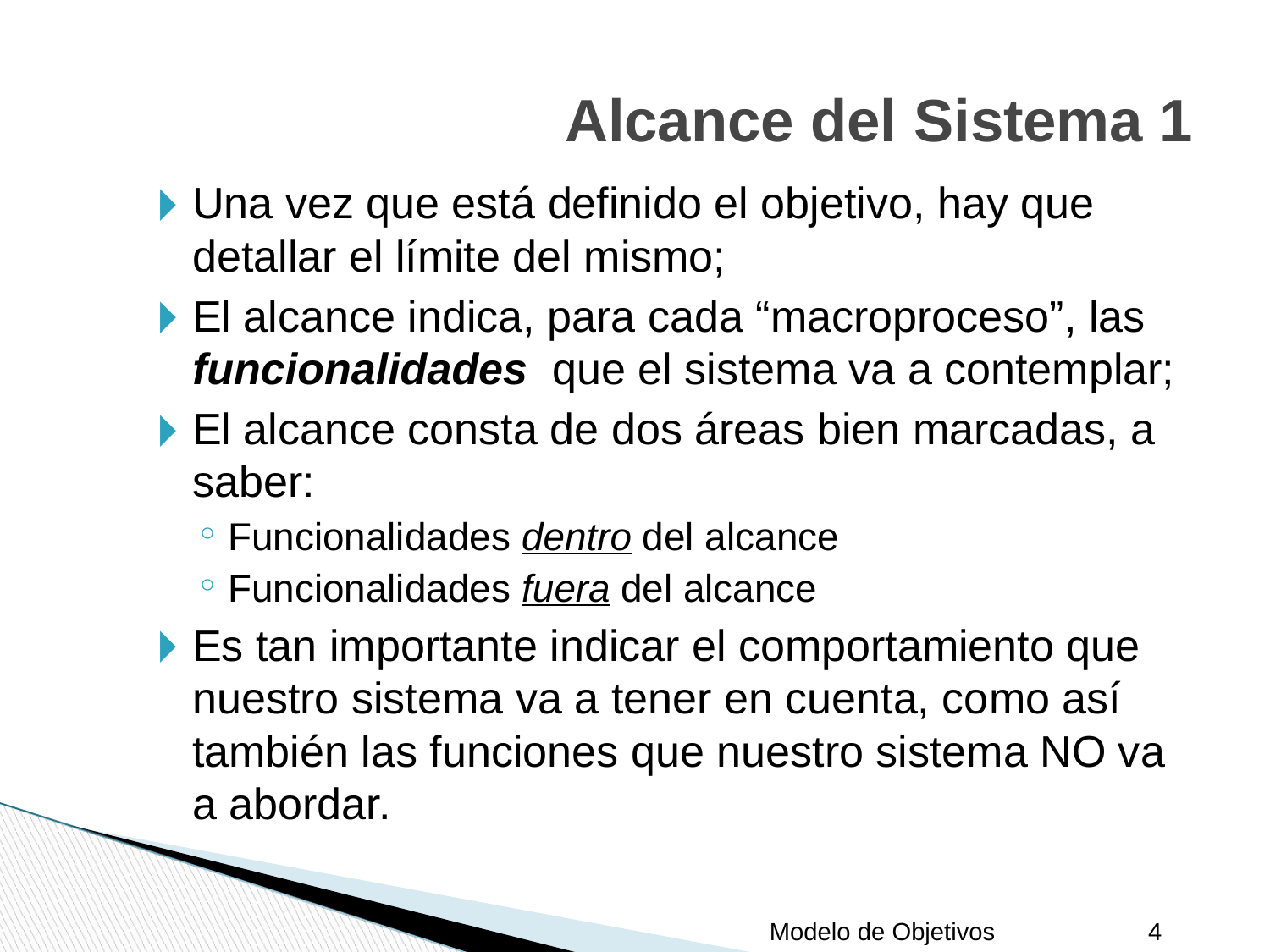

Alcance del Sistema 1
Una vez que está definido el objetivo, hay que detallar el límite del mismo;
El alcance indica, para cada “macroproceso”, las funcionalidades  que el sistema va a contemplar;
El alcance consta de dos áreas bien marcadas, a saber:
Funcionalidades dentro del alcance
Funcionalidades fuera del alcance
Es tan importante indicar el comportamiento que nuestro sistema va a tener en cuenta, como así también las funciones que nuestro sistema NO va a abordar.

Modelo de Objetivos
4